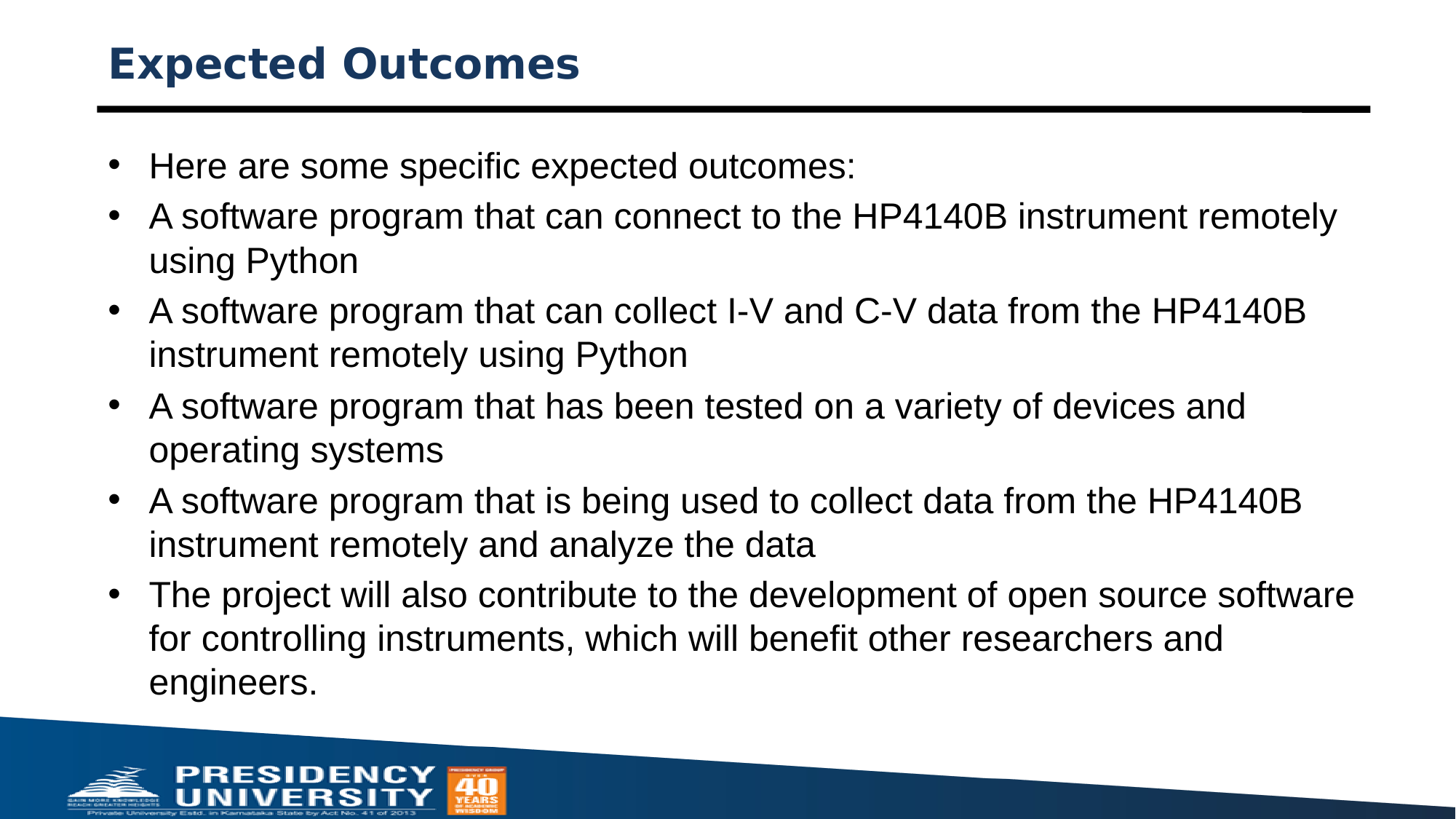

# Expected Outcomes
Here are some specific expected outcomes:
A software program that can connect to the HP4140B instrument remotely using Python
A software program that can collect I-V and C-V data from the HP4140B instrument remotely using Python
A software program that has been tested on a variety of devices and operating systems
A software program that is being used to collect data from the HP4140B instrument remotely and analyze the data
The project will also contribute to the development of open source software for controlling instruments, which will benefit other researchers and engineers.